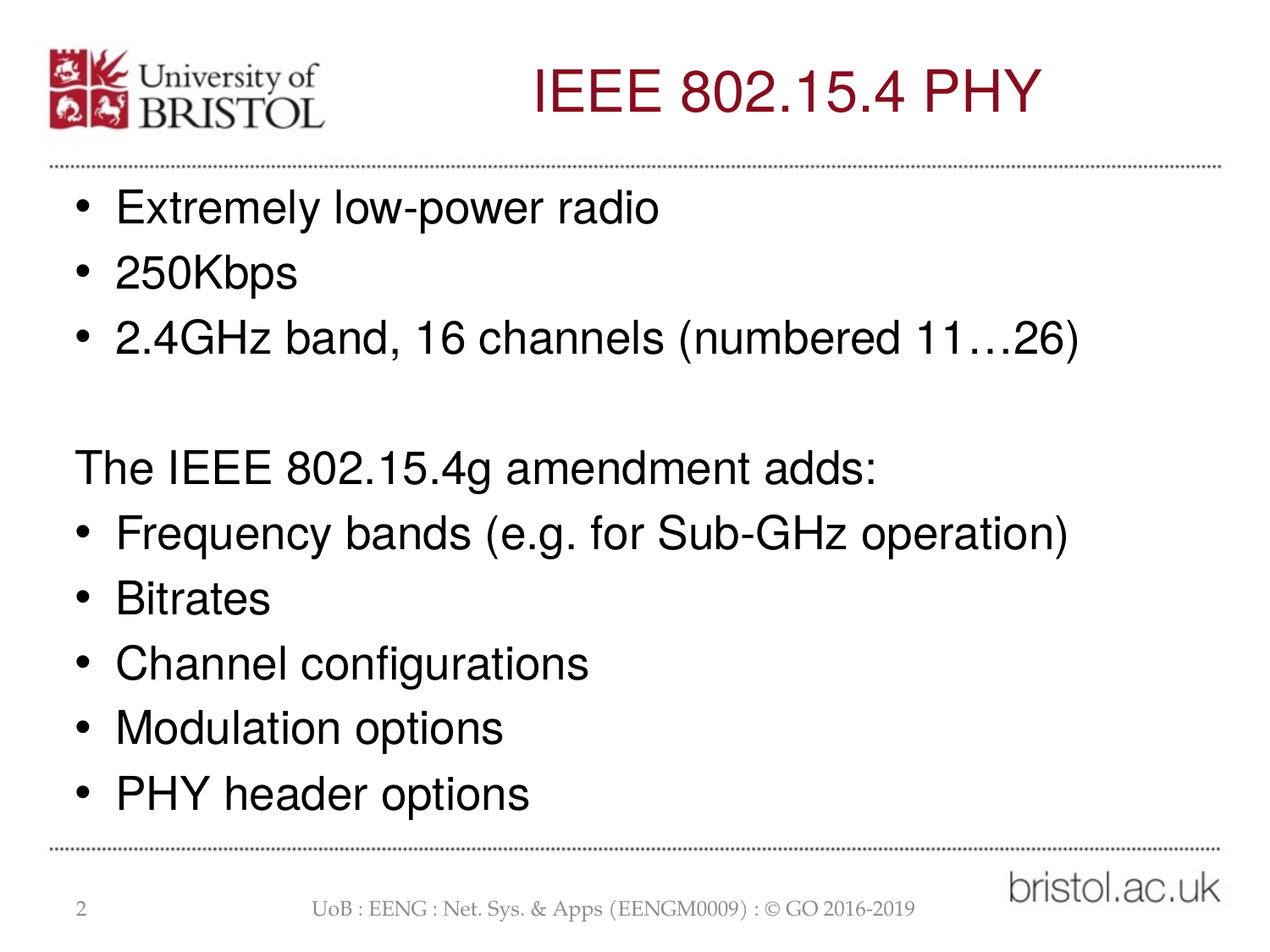

# IEEE 802.15.4 PHY
Extremely low-power radio
250Kbps
2.4GHz band, 16 channels (numbered 11…26)

The IEEE 802.15.4g amendment adds:
Frequency bands (e.g. for Sub-GHz operation)
Bitrates
Channel configurations
Modulation options
PHY header options
2
UoB : EENG : Net. Sys. & Apps (EENGM0009) : © GO 2016-2019